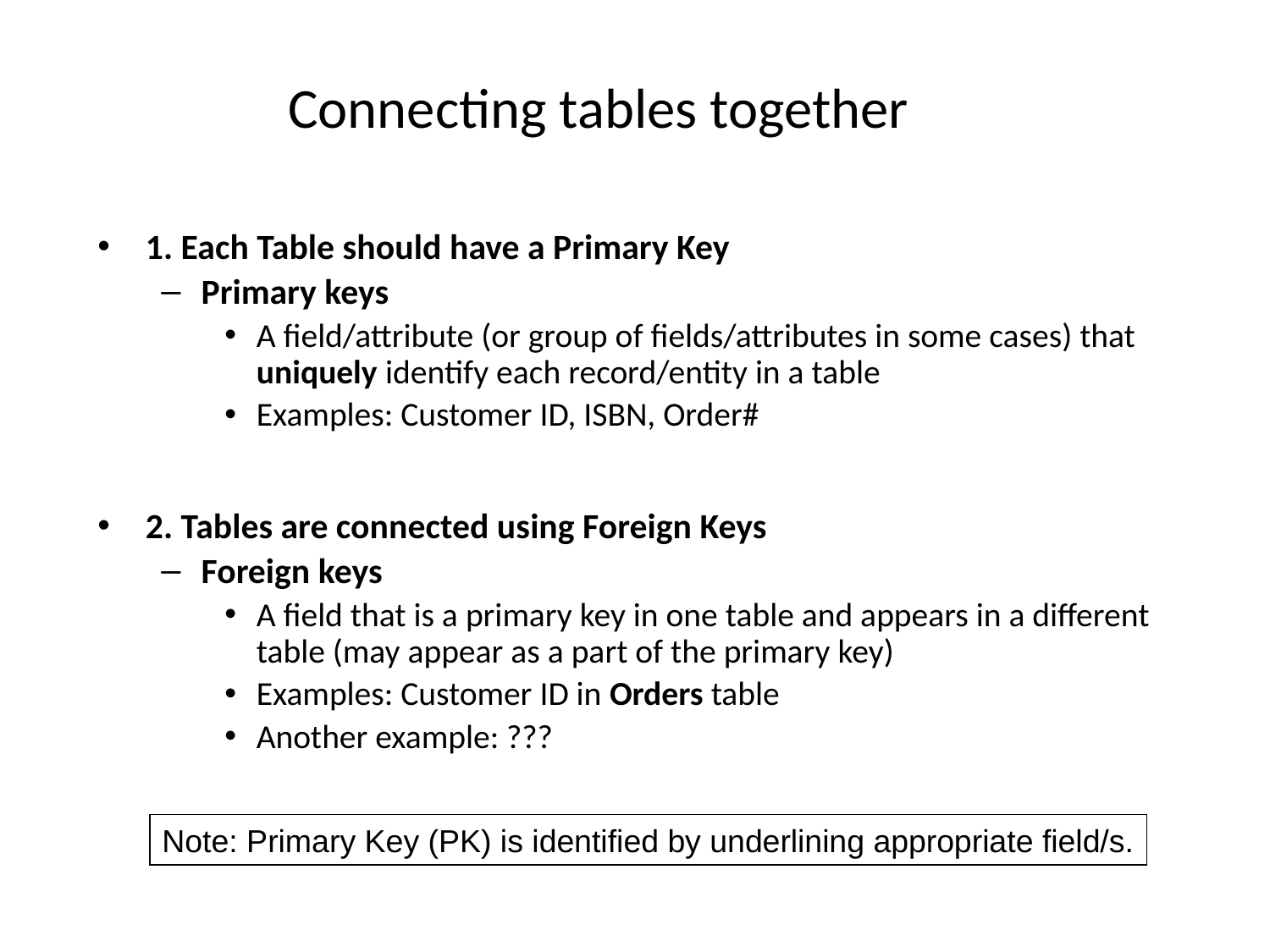

# Connecting tables together
1. Each Table should have a Primary Key
Primary keys
A field/attribute (or group of fields/attributes in some cases) that uniquely identify each record/entity in a table
Examples: Customer ID, ISBN, Order#

2. Tables are connected using Foreign Keys
Foreign keys
A field that is a primary key in one table and appears in a different table (may appear as a part of the primary key)
Examples: Customer ID in Orders table
Another example: ???

Note: Primary Key (PK) is identified by underlining appropriate field/s.